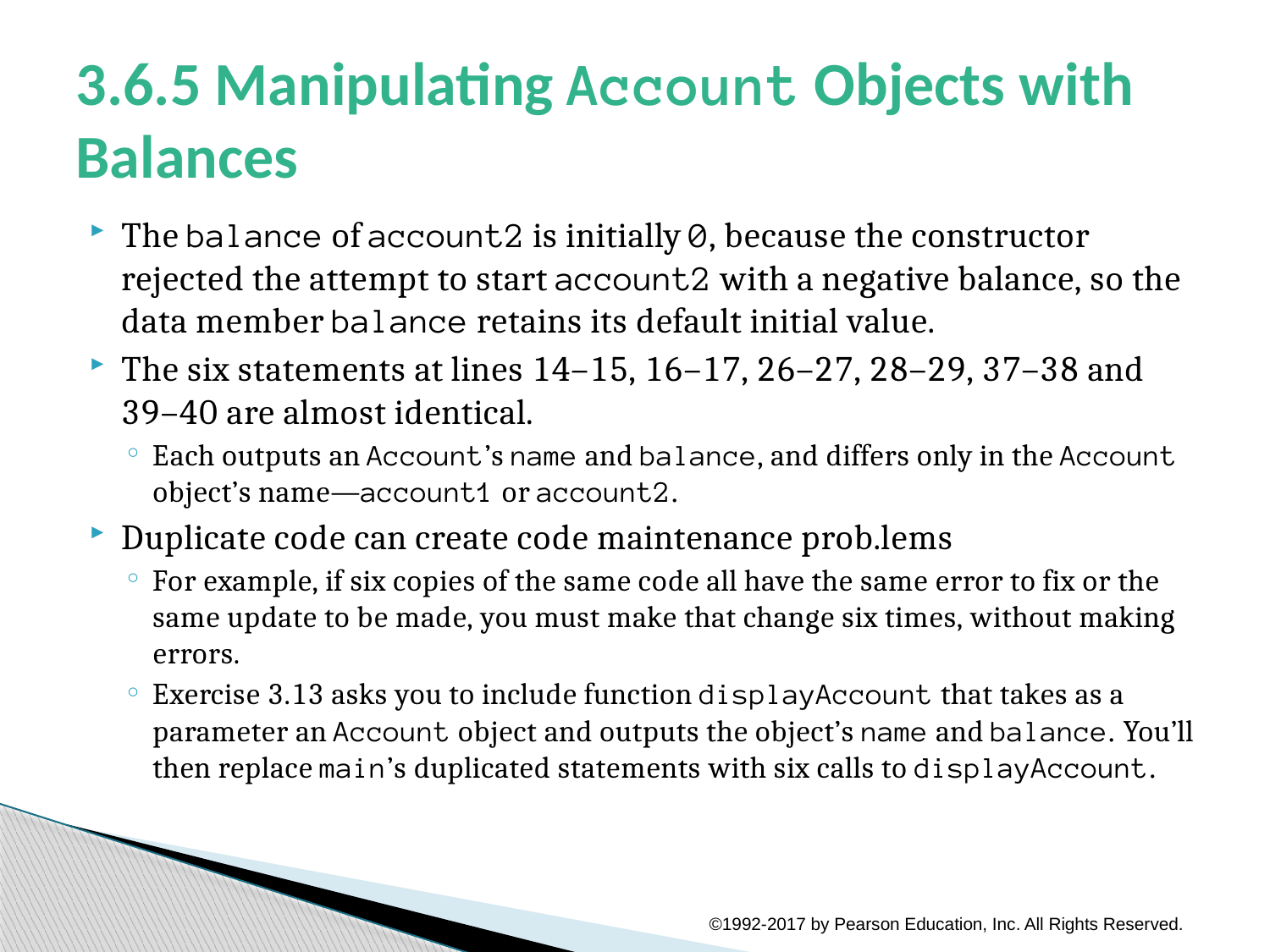

# 3.6.5 Manipulating Account Objects with Balances
The balance of account2 is initially 0, because the constructor rejected the attempt to start account2 with a negative balance, so the data member balance retains its default initial value.
The six statements at lines 14–15, 16–17, 26–27, 28–29, 37–38 and 39–40 are almost identical.
Each outputs an Account’s name and balance, and differs only in the Account object’s name—account1 or account2.
Duplicate code can create code maintenance prob.lems
For example, if six copies of the same code all have the same error to fix or the same update to be made, you must make that change six times, without making errors.
Exercise 3.13 asks you to include function displayAccount that takes as a parameter an Account object and outputs the object’s name and balance. You’ll then replace main’s duplicated statements with six calls to displayAccount.
©1992-2017 by Pearson Education, Inc. All Rights Reserved.